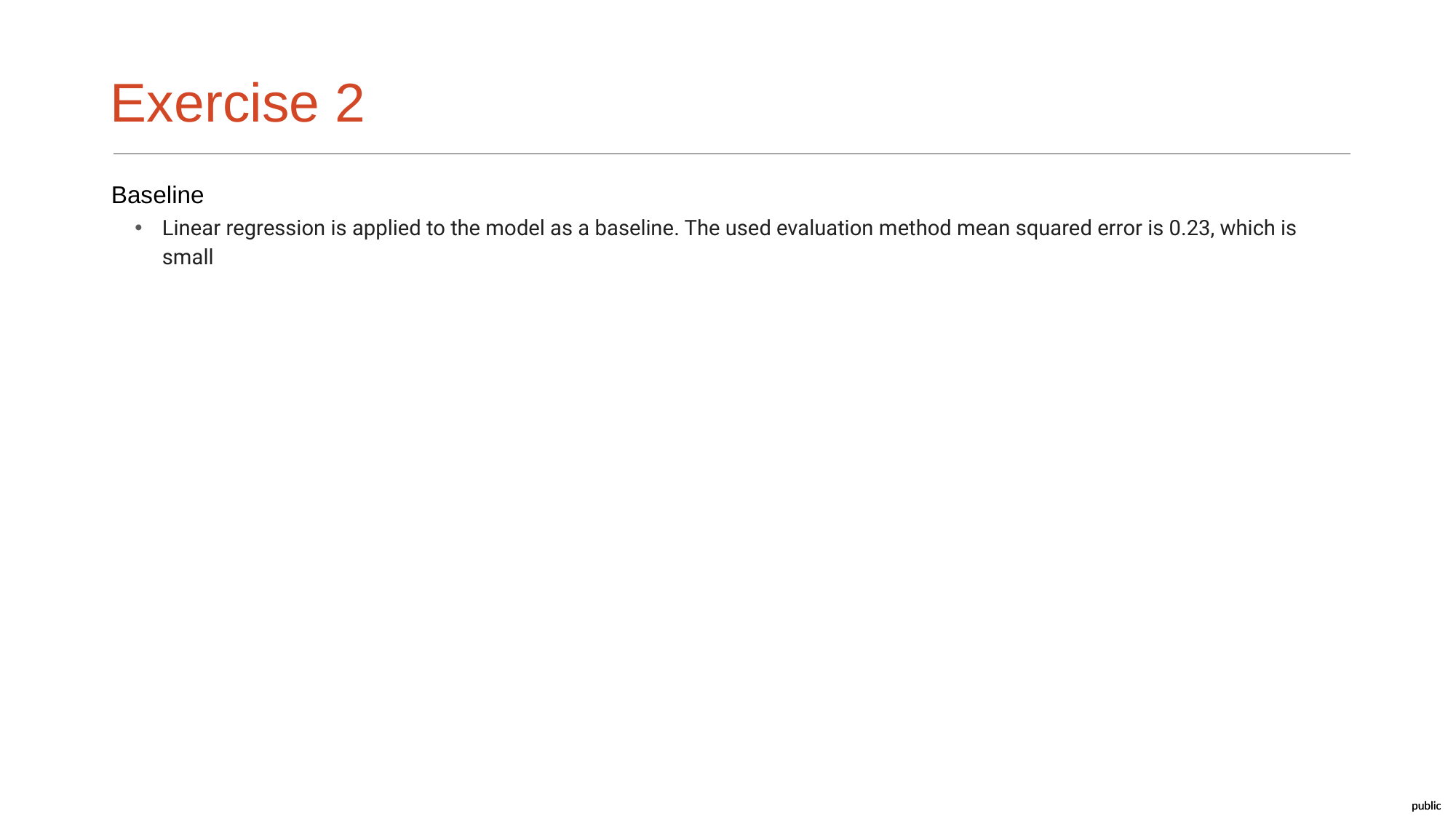

# Exercise 2
Baseline
Linear regression is applied to the model as a baseline. The used evaluation method mean squared error is 0.23, which is small